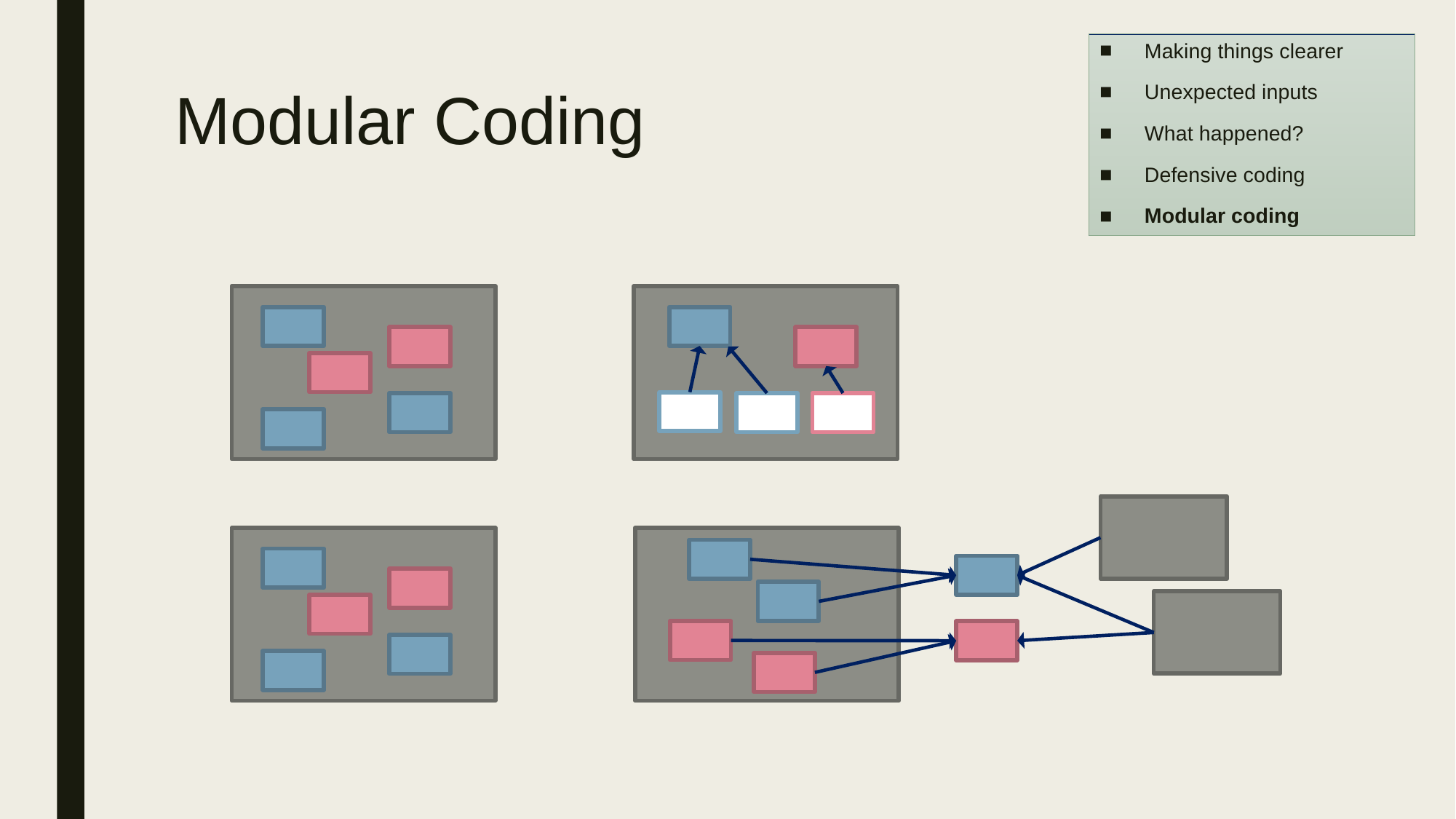

Making things clearer
Unexpected inputs
What happened?
Defensive coding
Modular coding
# Modular Coding